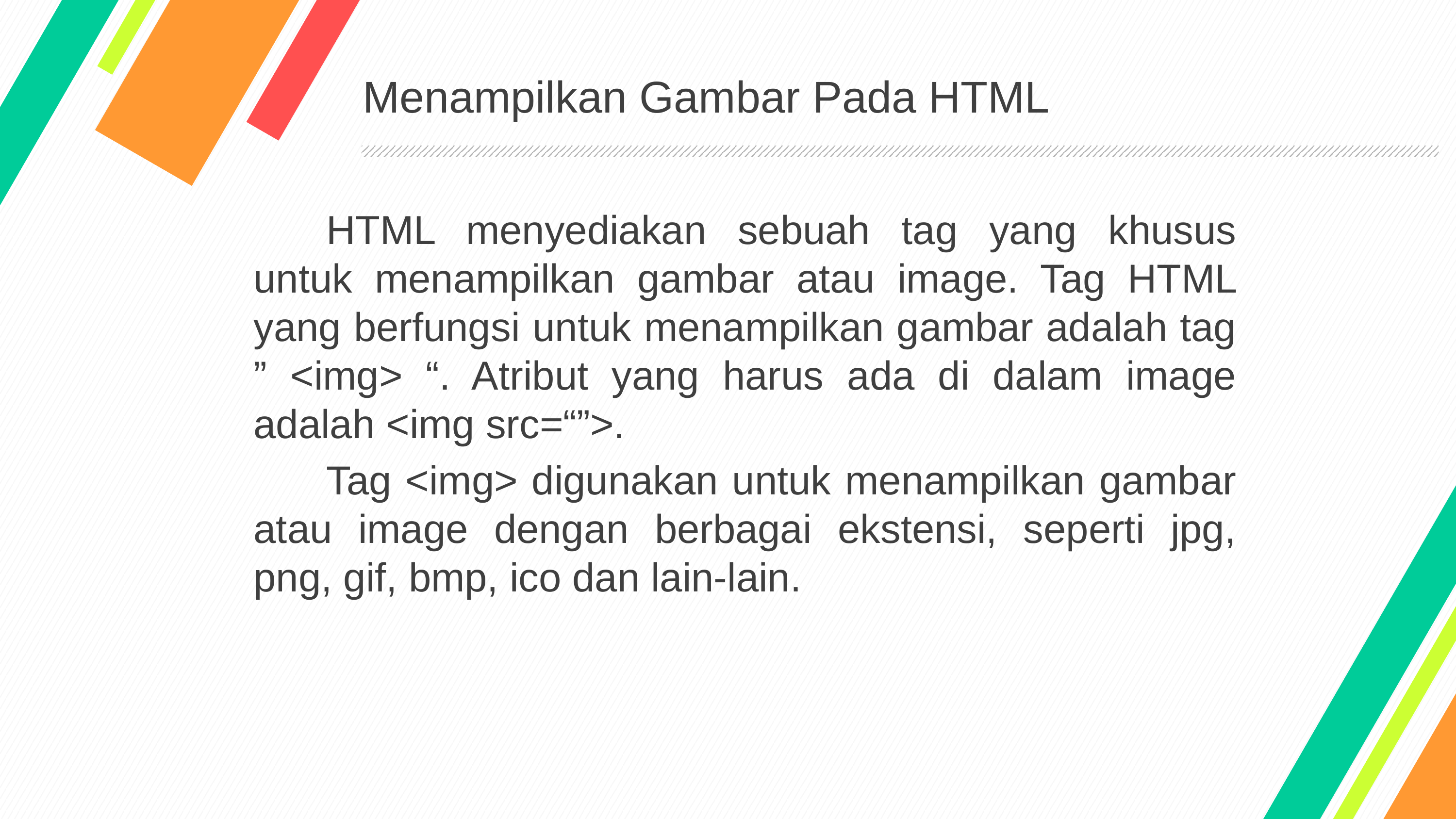

# Menampilkan Gambar Pada HTML
	HTML menyediakan sebuah tag yang khusus untuk menampilkan gambar atau image. Tag HTML yang berfungsi untuk menampilkan gambar adalah tag ” <img> “. Atribut yang harus ada di dalam image adalah <img src=“”>.
	Tag <img> digunakan untuk menampilkan gambar atau image dengan berbagai ekstensi, seperti jpg, png, gif, bmp, ico dan lain-lain.